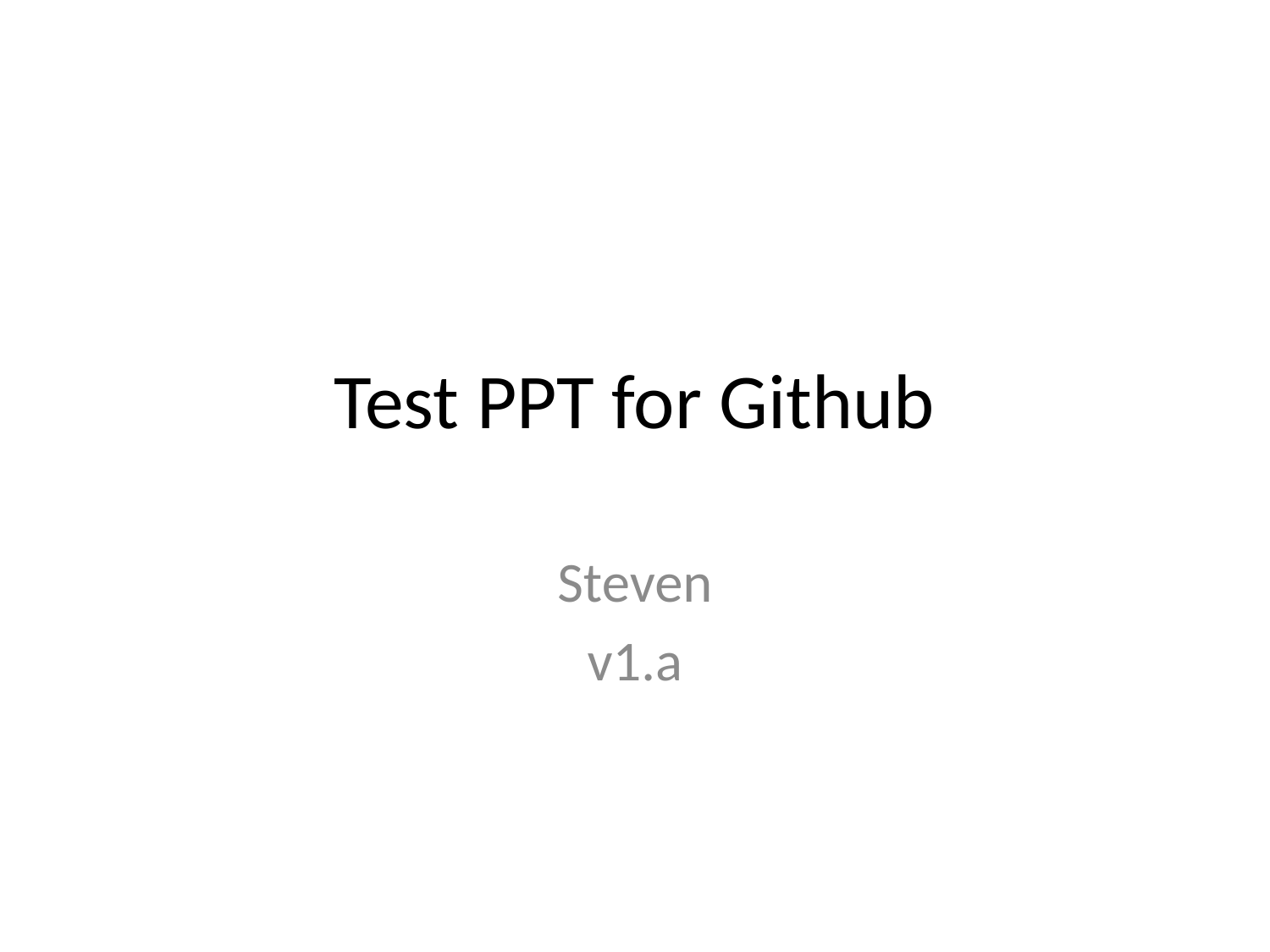

# Test PPT for Github
Steven
v1.a